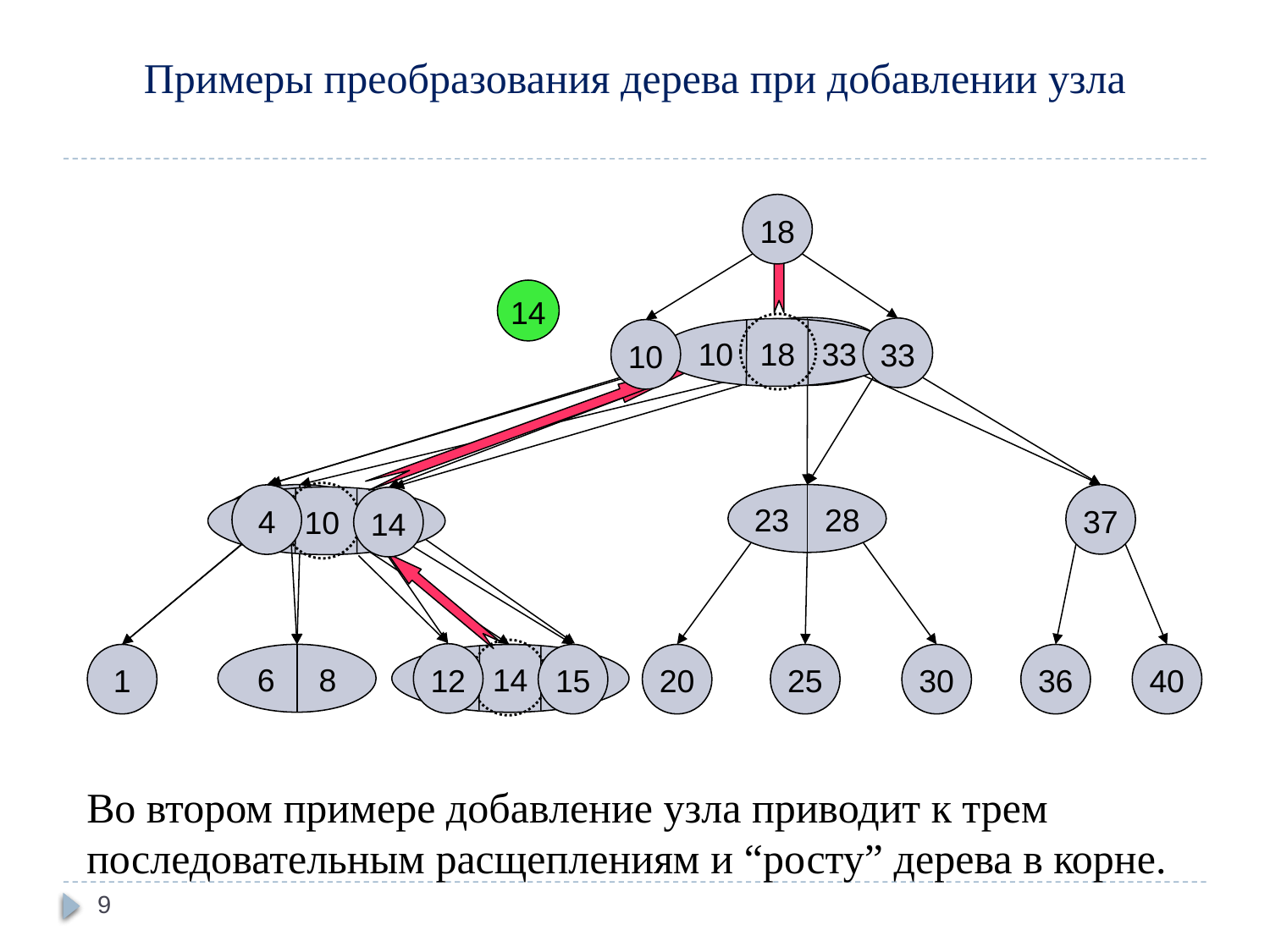

# Примеры преобразования дерева при добавлении узла
18

14

18    33
33
10   18   33

10

 4    10
23    28
37
4
 4   10   14

14

12
1
6     8
12   15
15
20
25
30
36
40
12   14   15

Во втором примере добавление узла приводит к трем последовательным расщеплениям и “росту” дерева в корне.
9